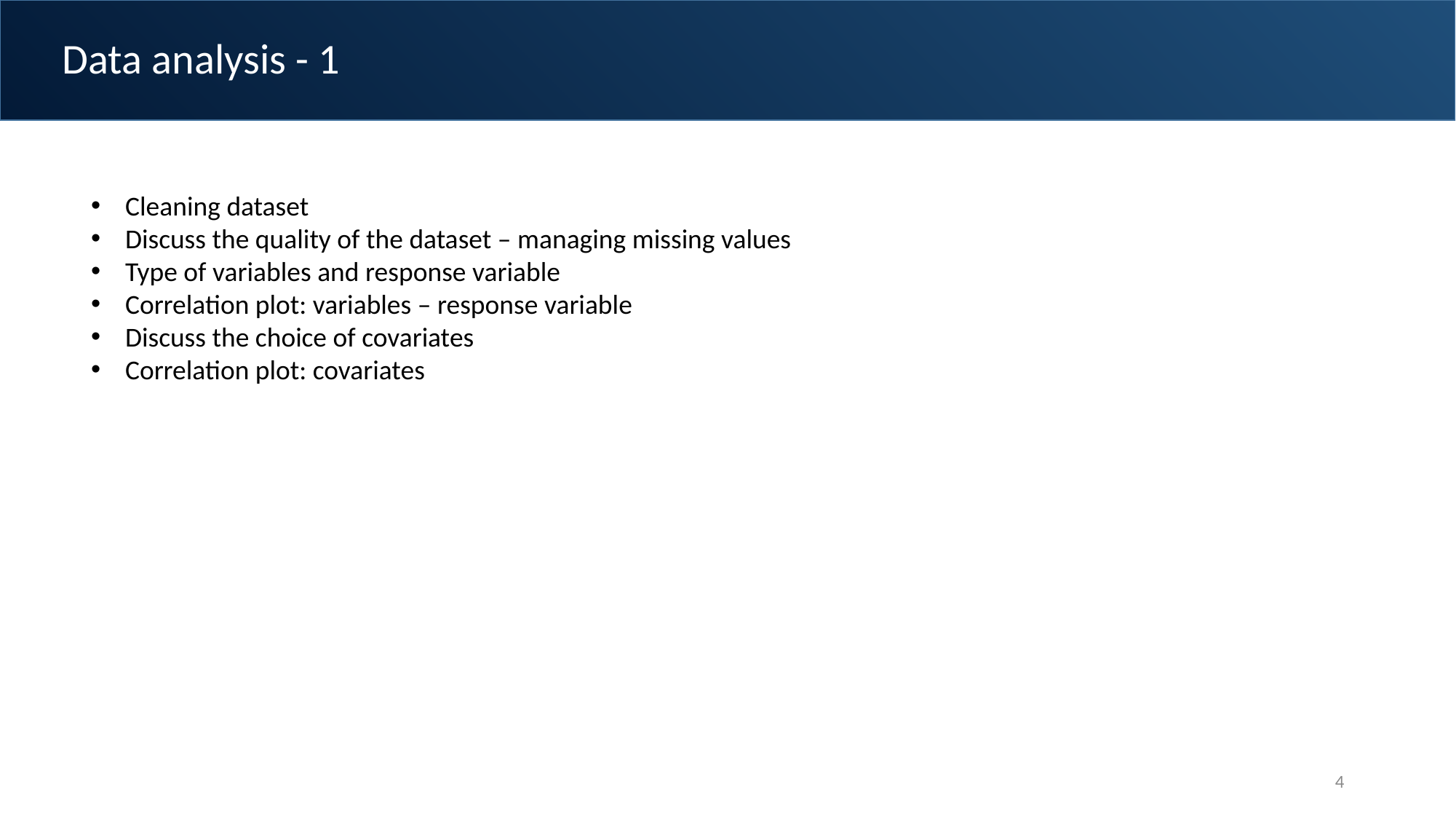

# Data analysis - 1
Cleaning dataset
Discuss the quality of the dataset – managing missing values
Type of variables and response variable
Correlation plot: variables – response variable
Discuss the choice of covariates
Correlation plot: covariates

4